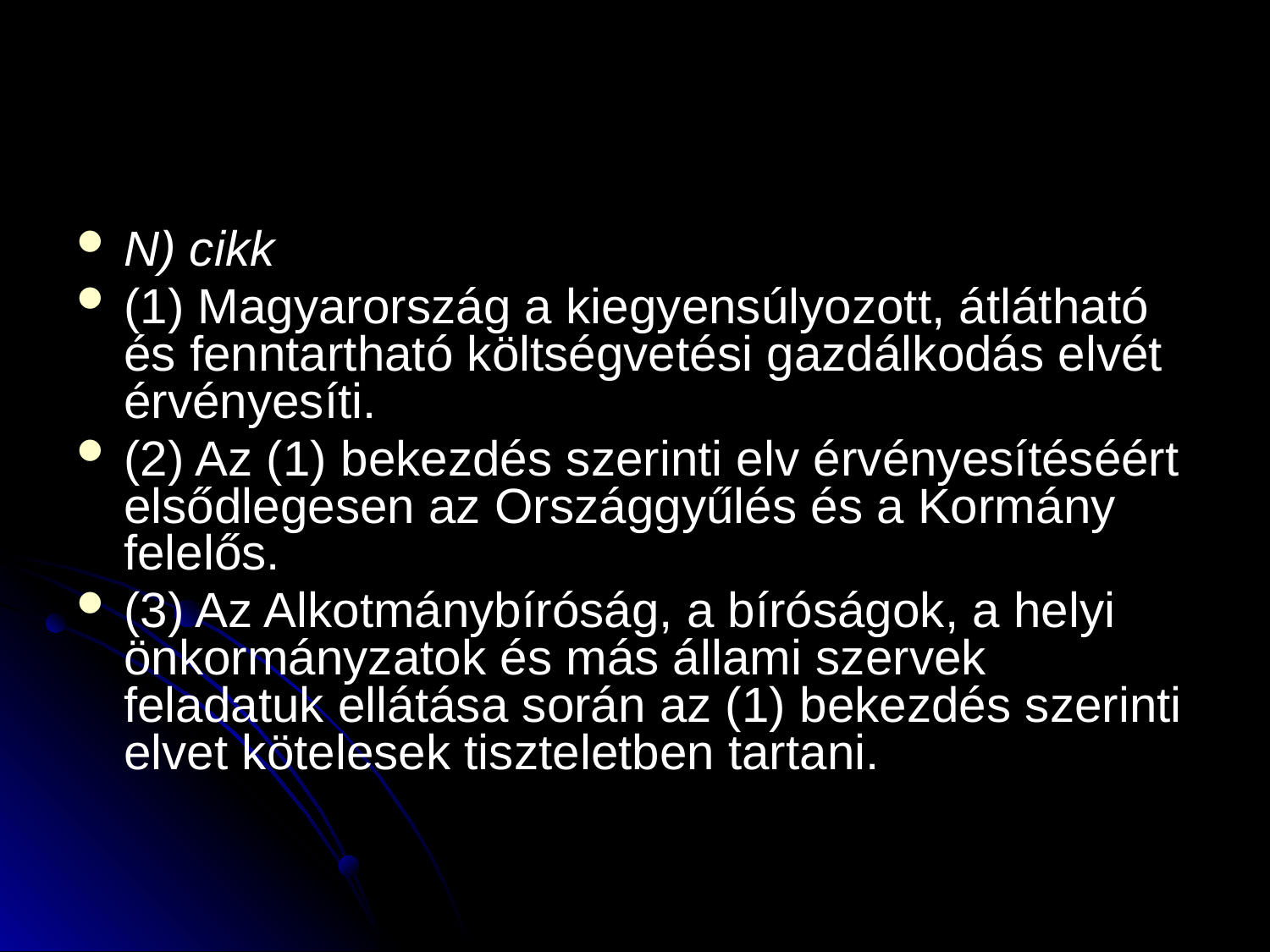

#
N) cikk
(1) Magyarország a kiegyensúlyozott, átlátható és fenntartható költségvetési gazdálkodás elvét érvényesíti.
(2) Az (1) bekezdés szerinti elv érvényesítéséért elsődlegesen az Országgyűlés és a Kormány felelős.
(3) Az Alkotmánybíróság, a bíróságok, a helyi önkormányzatok és más állami szervek feladatuk ellátása során az (1) bekezdés szerinti elvet kötelesek tiszteletben tartani.